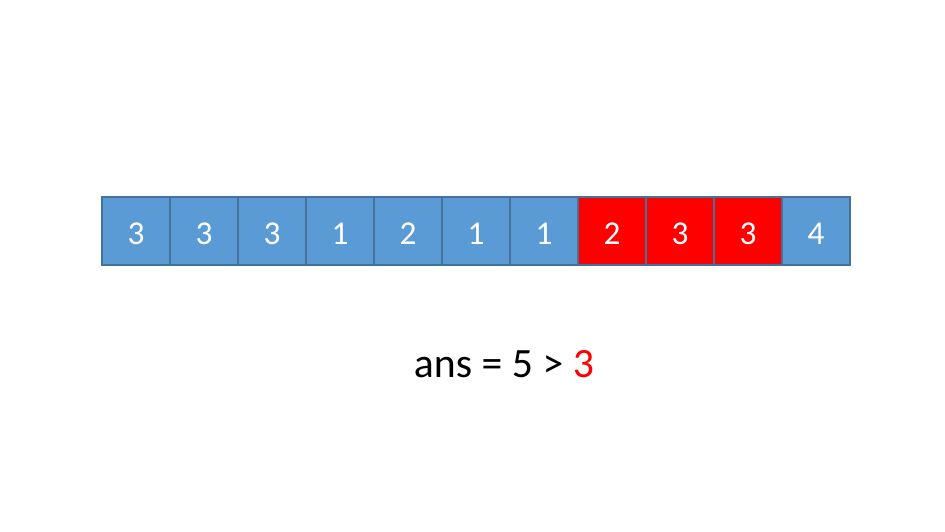

3
3
3
1
2
1
1
2
3
3
4
ans = 5 > 3